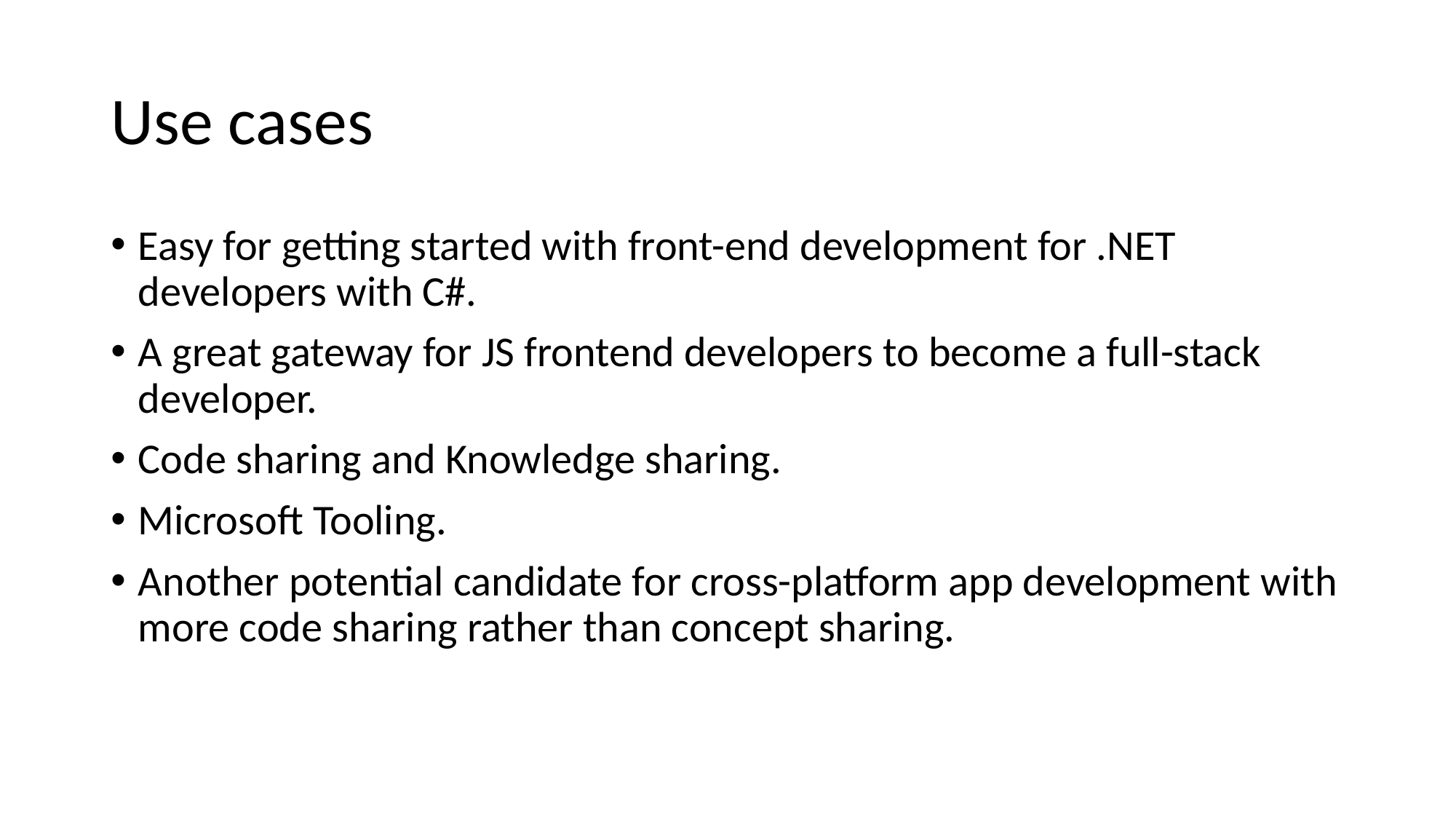

# Use cases
Easy for getting started with front-end development for .NET developers with C#.
A great gateway for JS frontend developers to become a full-stack developer.
Code sharing and Knowledge sharing.
Microsoft Tooling.
Another potential candidate for cross-platform app development with more code sharing rather than concept sharing.